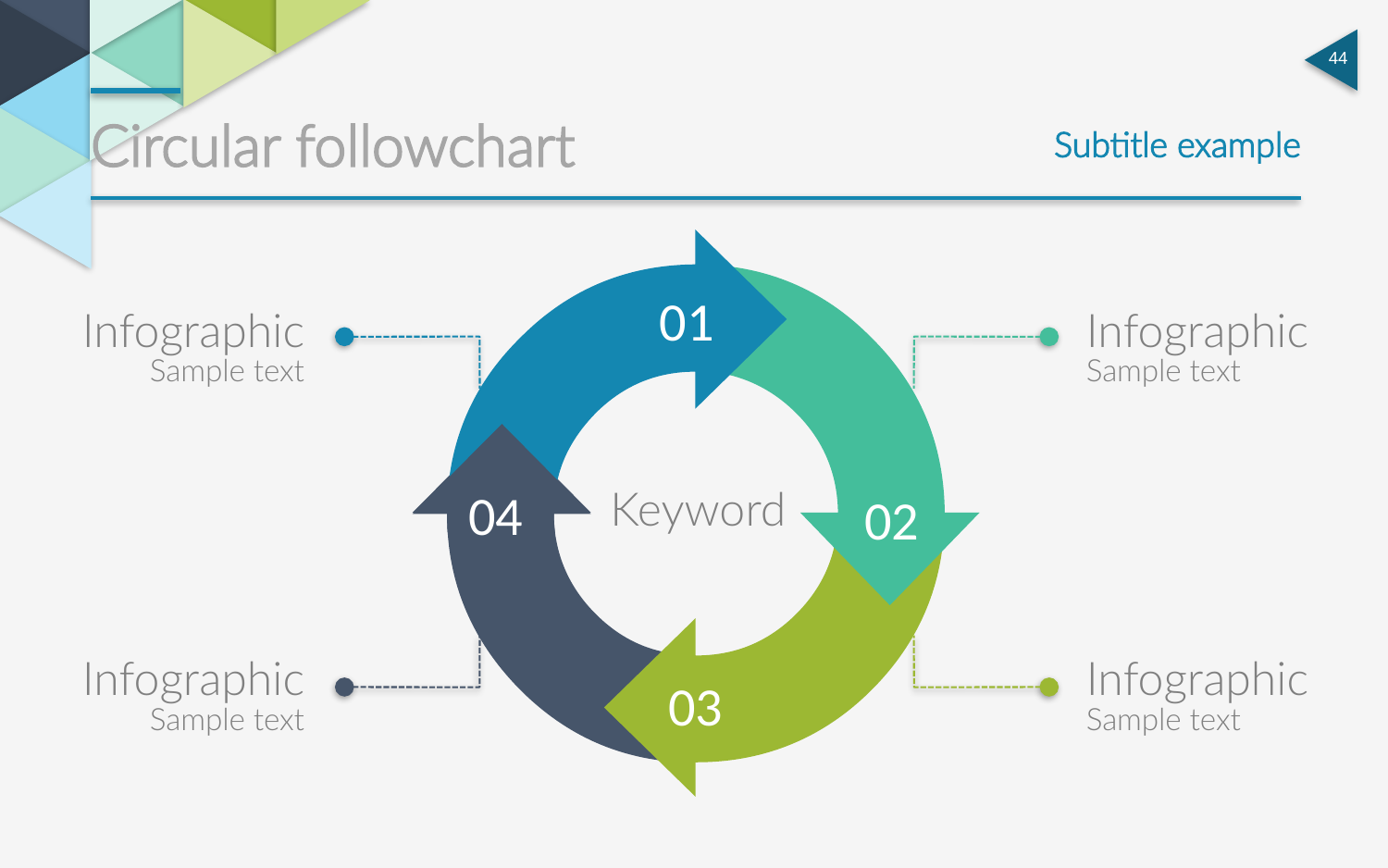

Circular followchart
Subtitle example

01

04
02

03
Infographic
Sample text
Infographic
Sample text

Keyword

Infographic
Sample text
Infographic
Sample text